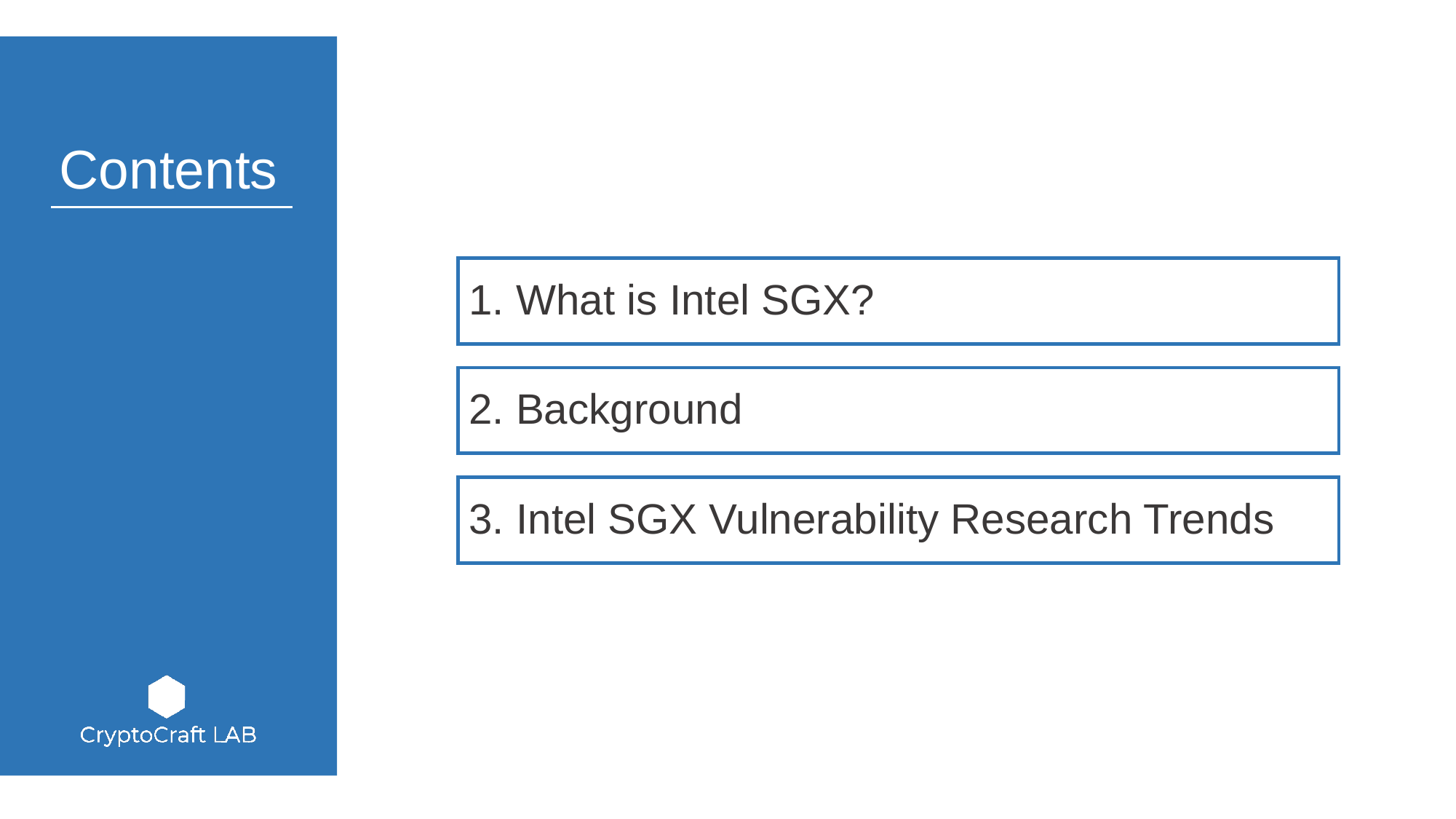

1. What is Intel SGX?
2. Background
3. Intel SGX Vulnerability Research Trends